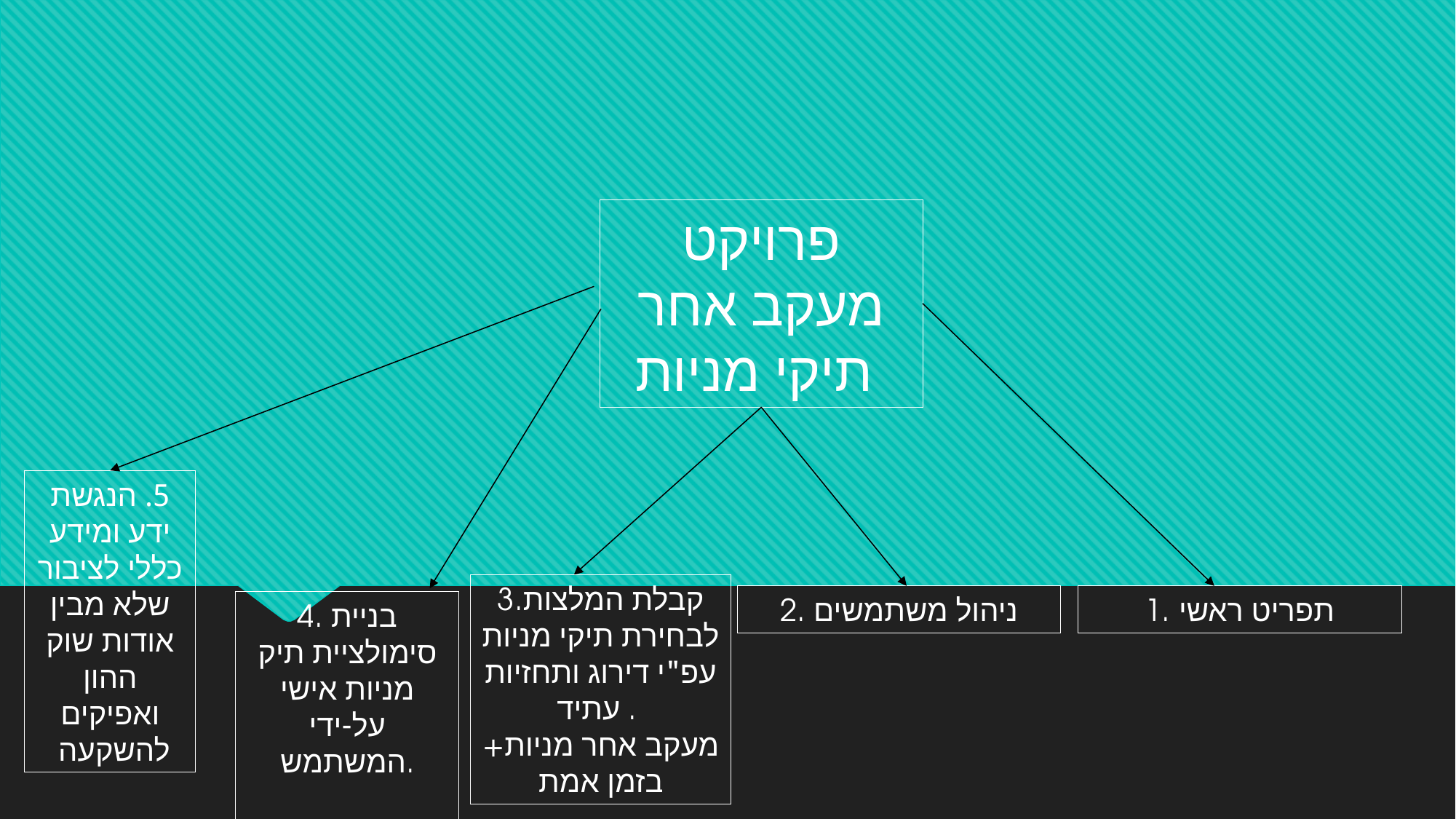

פרויקט מעקב אחר תיקי מניות
5. הנגשת ידע ומידע כללי לציבור שלא מבין אודות שוק ההון ואפיקים להשקעה
3.קבלת המלצות לבחירת תיקי מניות עפ"י דירוג ותחזיות עתיד .
+מעקב אחר מניות בזמן אמת
2. ניהול משתמשים
1. תפריט ראשי
4. בניית סימולציית תיק מניות אישי על-ידי המשתמש.